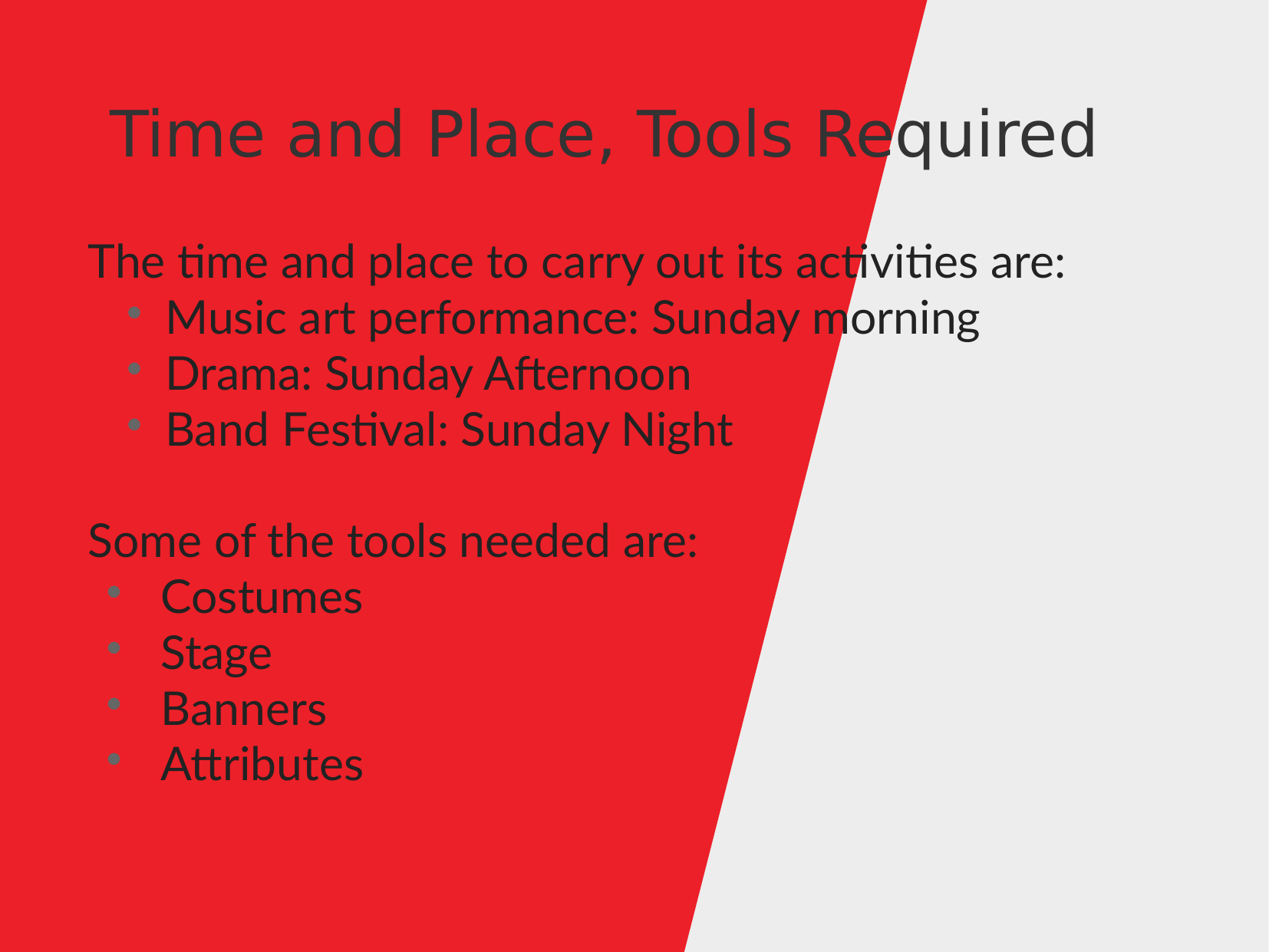

Time and Place, Tools Required
The time and place to carry out its activities are:
Music art performance: Sunday morning
Drama: Sunday Afternoon
Band Festival: Sunday Night

Some of the tools needed are:
Costumes
Stage
Banners
Attributes